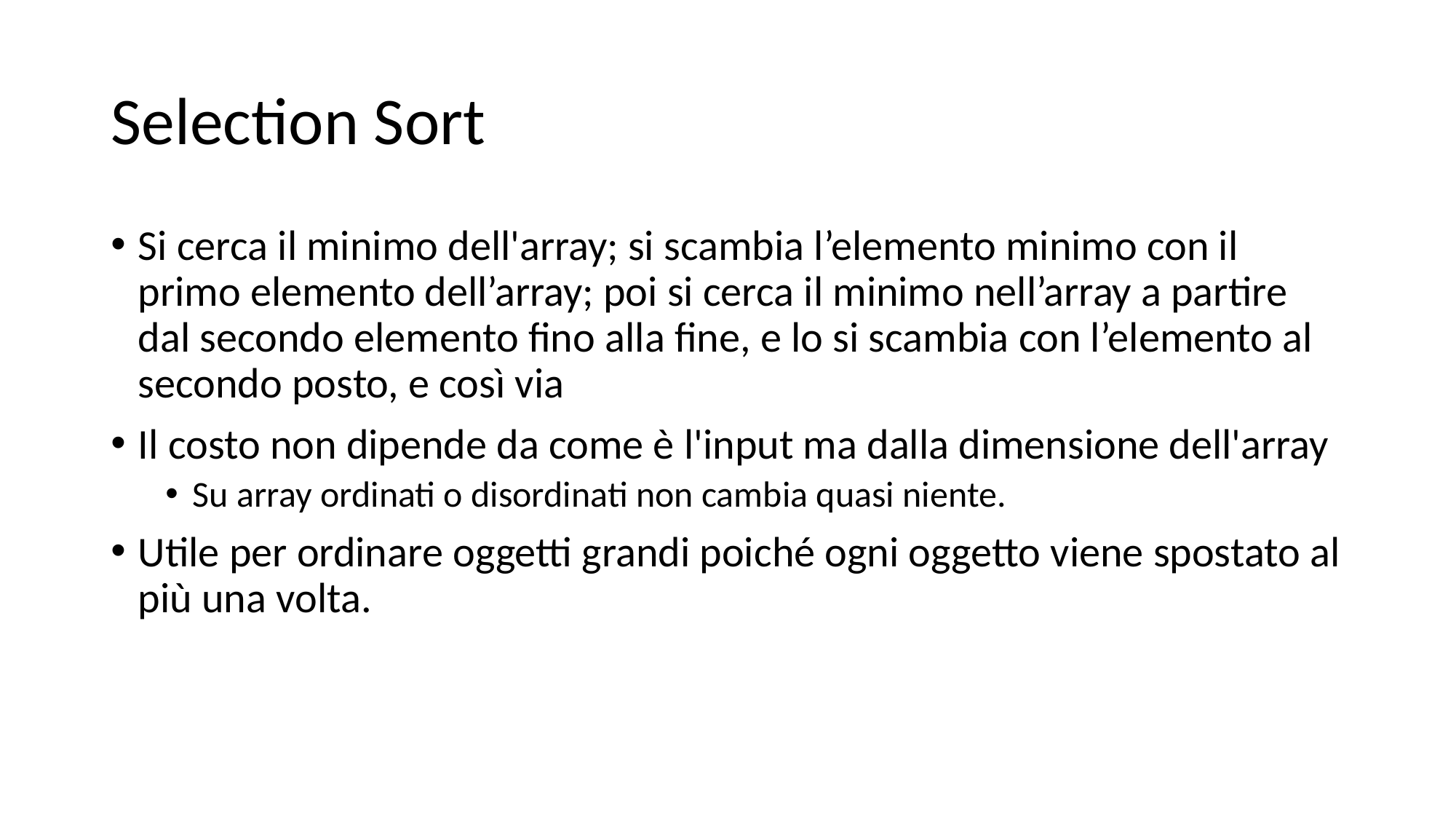

# Selection Sort
Si cerca il minimo dell'array; si scambia l’elemento minimo con il primo elemento dell’array; poi si cerca il minimo nell’array a partire dal secondo elemento fino alla fine, e lo si scambia con l’elemento al secondo posto, e così via
Il costo non dipende da come è l'input ma dalla dimensione dell'array
Su array ordinati o disordinati non cambia quasi niente.
Utile per ordinare oggetti grandi poiché ogni oggetto viene spostato al più una volta.